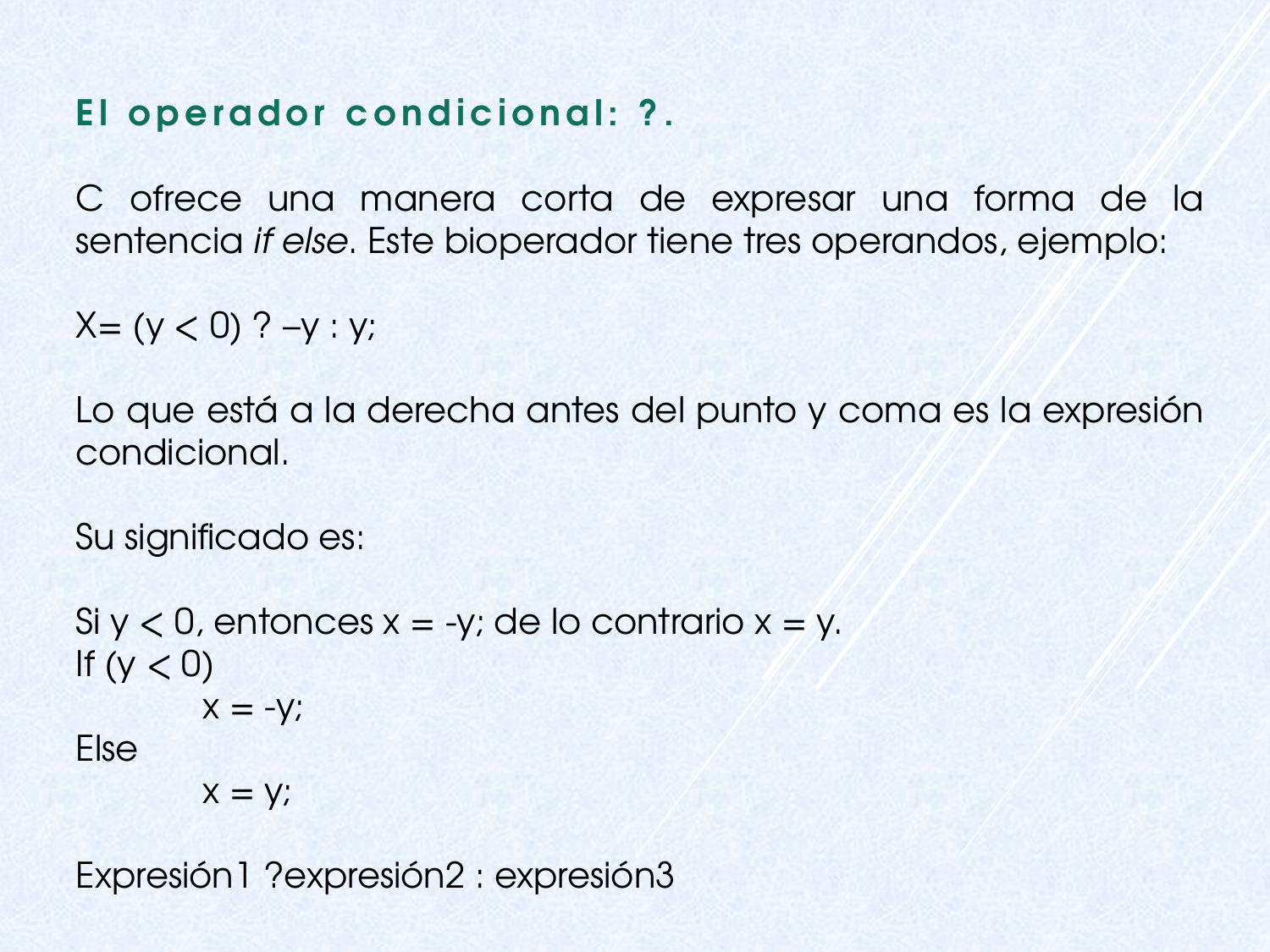

El operador condicional: ?.

C ofrece una manera corta de expresar una forma de la sentencia if else. Este bioperador tiene tres operandos, ejemplo:

X= (y < 0) ? –y : y;

Lo que está a la derecha antes del punto y coma es la expresión condicional.

Su significado es:

Si y < 0, entonces x = -y; de lo contrario x = y.
If (y < 0)
	x = -y;
Else
	x = y;

Expresión1 ?expresión2 : expresión3